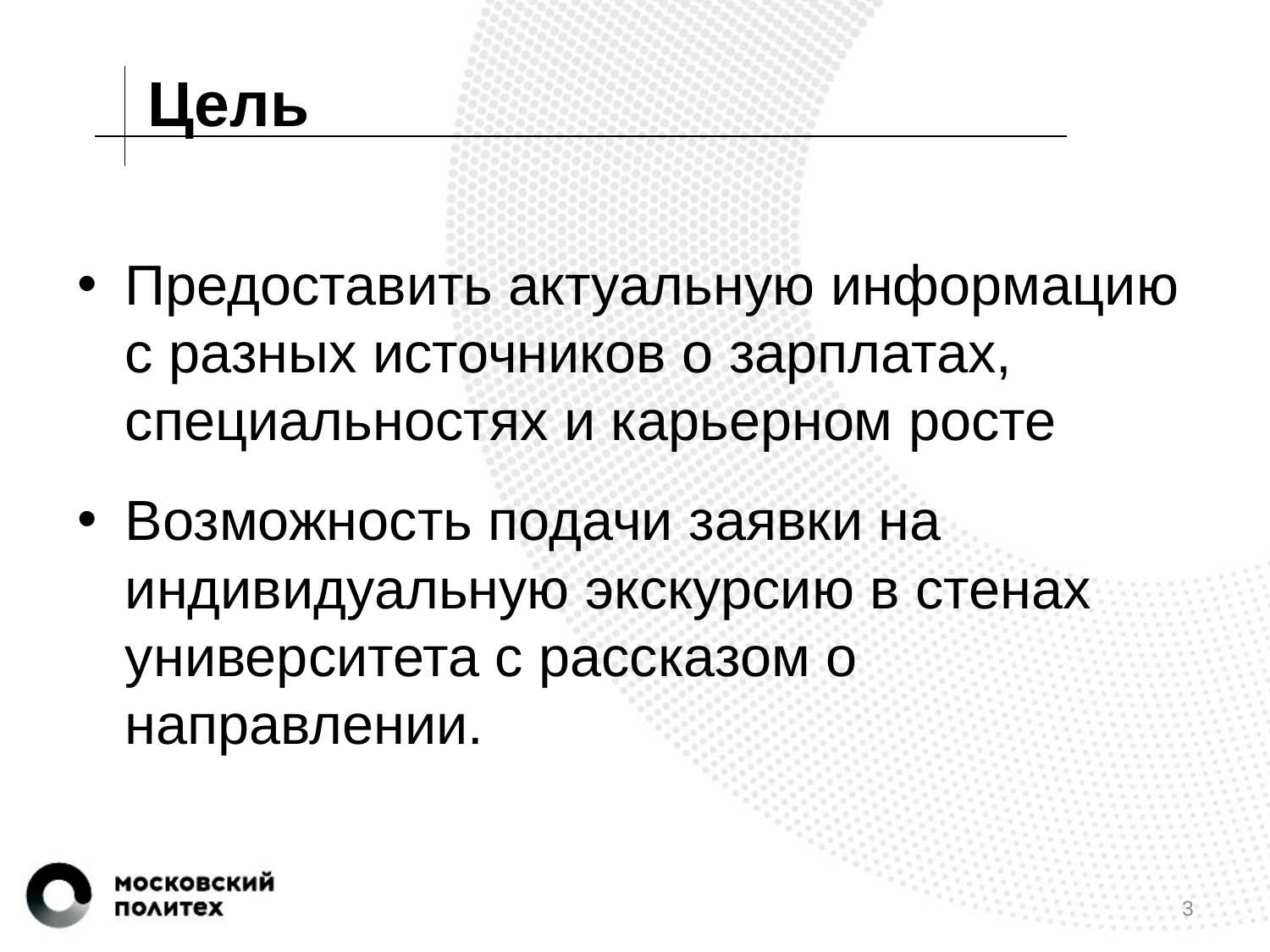

Цель
Предоставить актуальную информацию с разных источников о зарплатах, специальностях и карьерном росте
Возможность подачи заявки на индивидуальную экскурсию в стенах университета с рассказом о направлении.

3